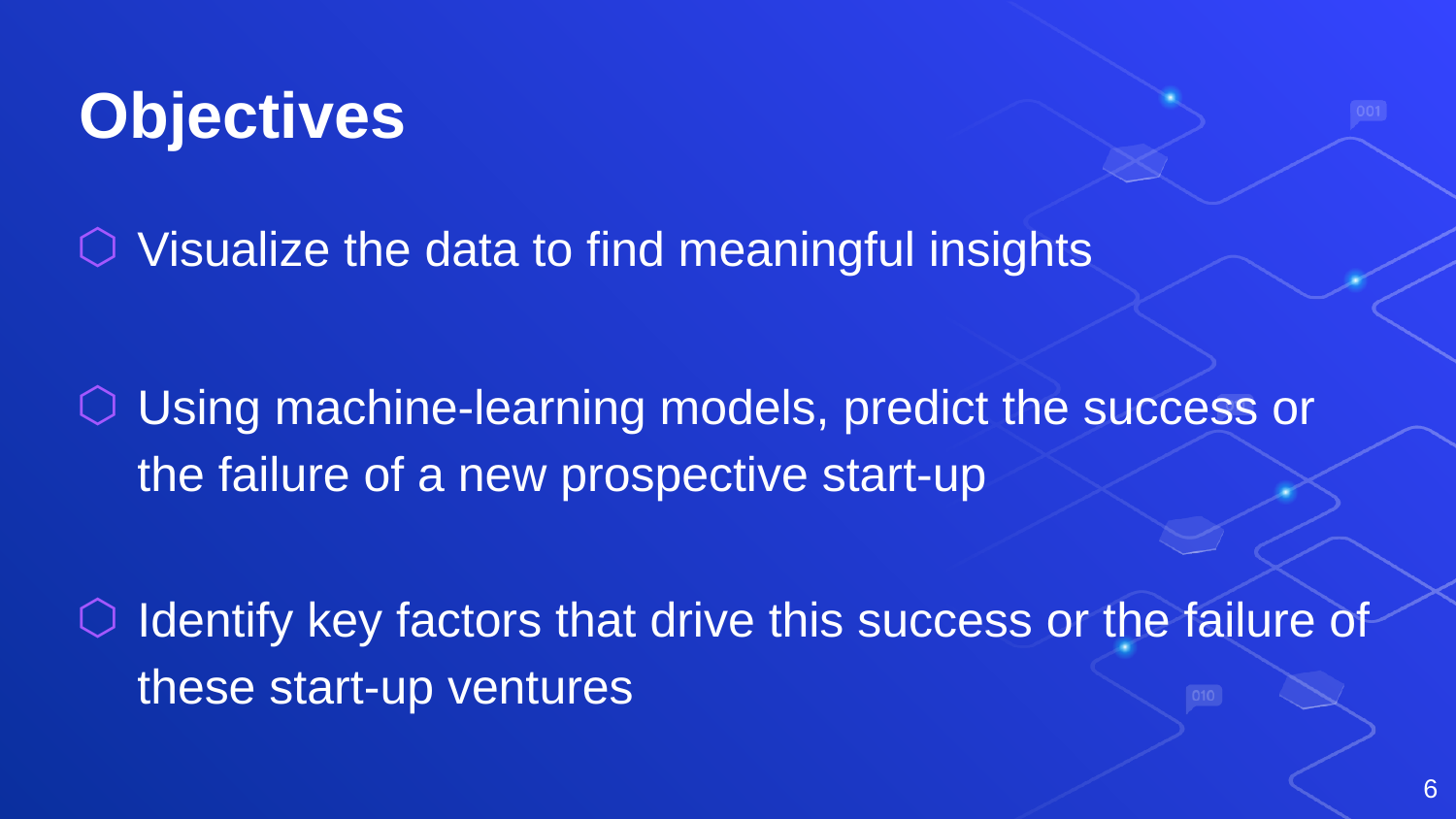

# Objectives
Visualize the data to find meaningful insights

Using machine-learning models, predict the success or the failure of a new prospective start-up

Identify key factors that drive this success or the failure of these start-up ventures
6